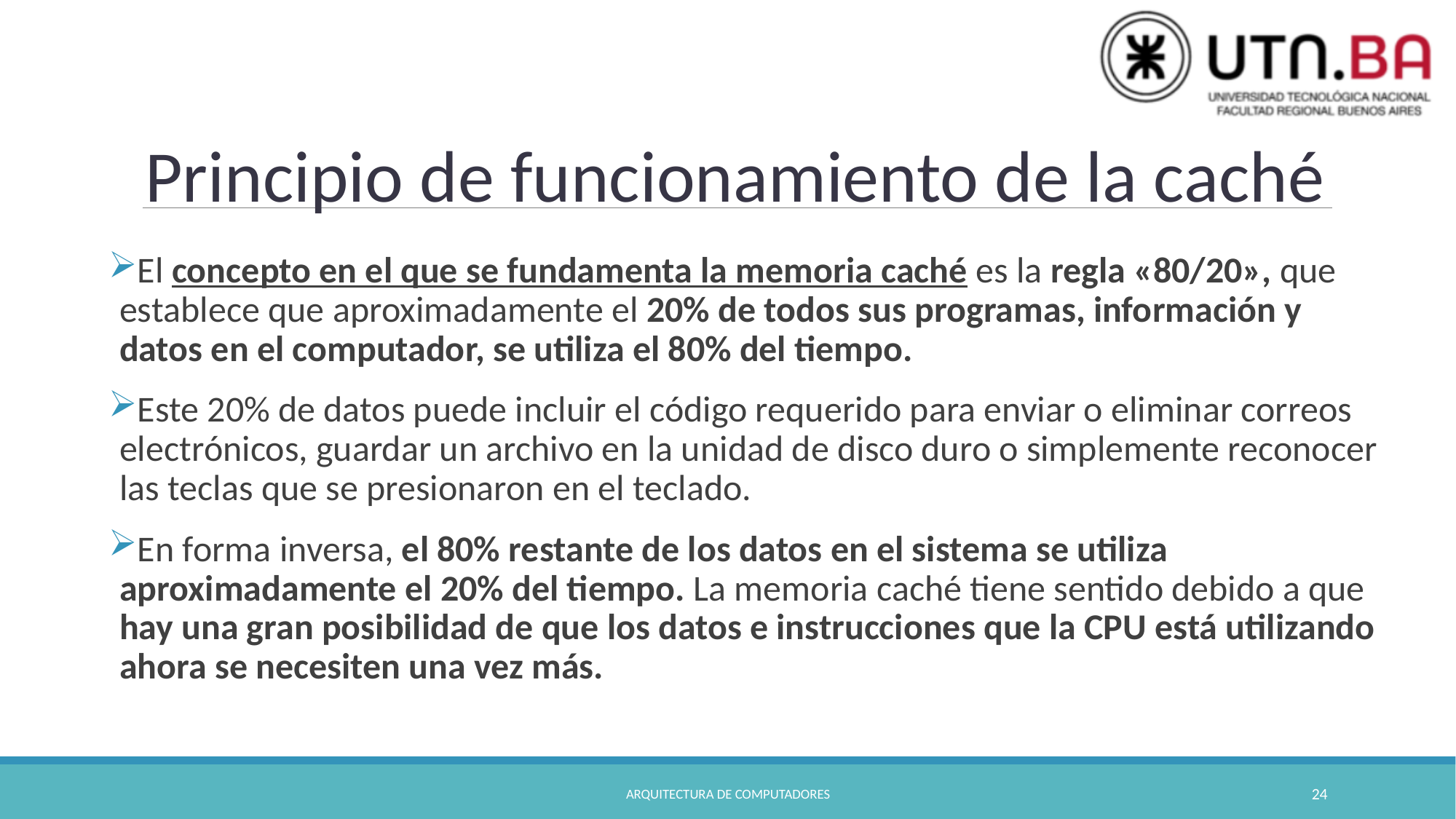

Principio de funcionamiento de la caché
El concepto en el que se fundamenta la memoria caché es la regla «80/20», que establece que aproximadamente el 20% de todos sus programas, información y datos en el computador, se utiliza el 80% del tiempo.
Este 20% de datos puede incluir el código requerido para enviar o eliminar correos electrónicos, guardar un archivo en la unidad de disco duro o simplemente reconocer las teclas que se presionaron en el teclado.
En forma inversa, el 80% restante de los datos en el sistema se utiliza aproximadamente el 20% del tiempo. La memoria caché tiene sentido debido a que hay una gran posibilidad de que los datos e instrucciones que la CPU está utilizando ahora se necesiten una vez más.

Arquitectura de Computadores
24